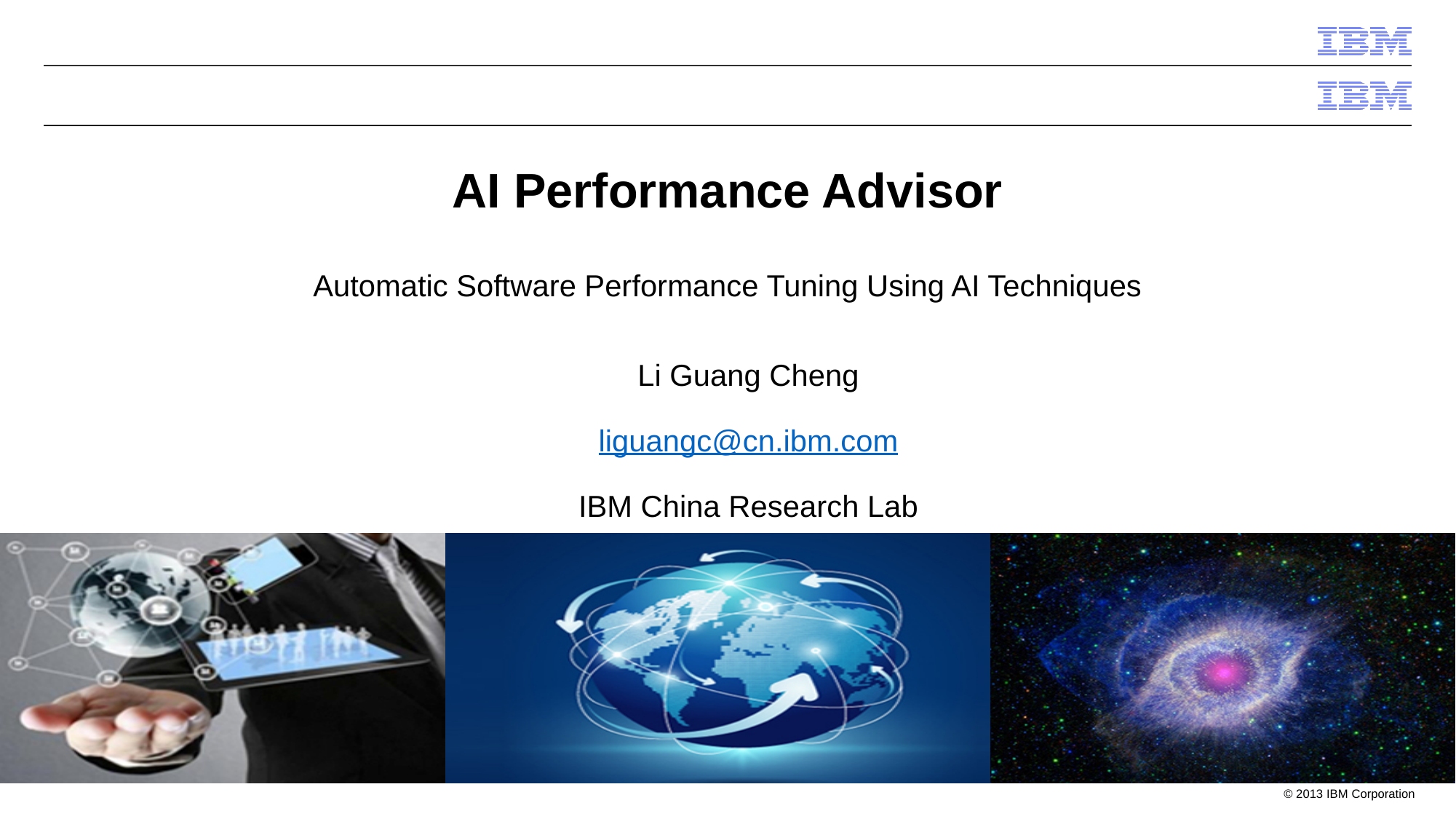

# AI Performance Advisor Automatic Software Performance Tuning Using AI Techniques
Li Guang Cheng

liguangc@cn.ibm.com

IBM China Research Lab